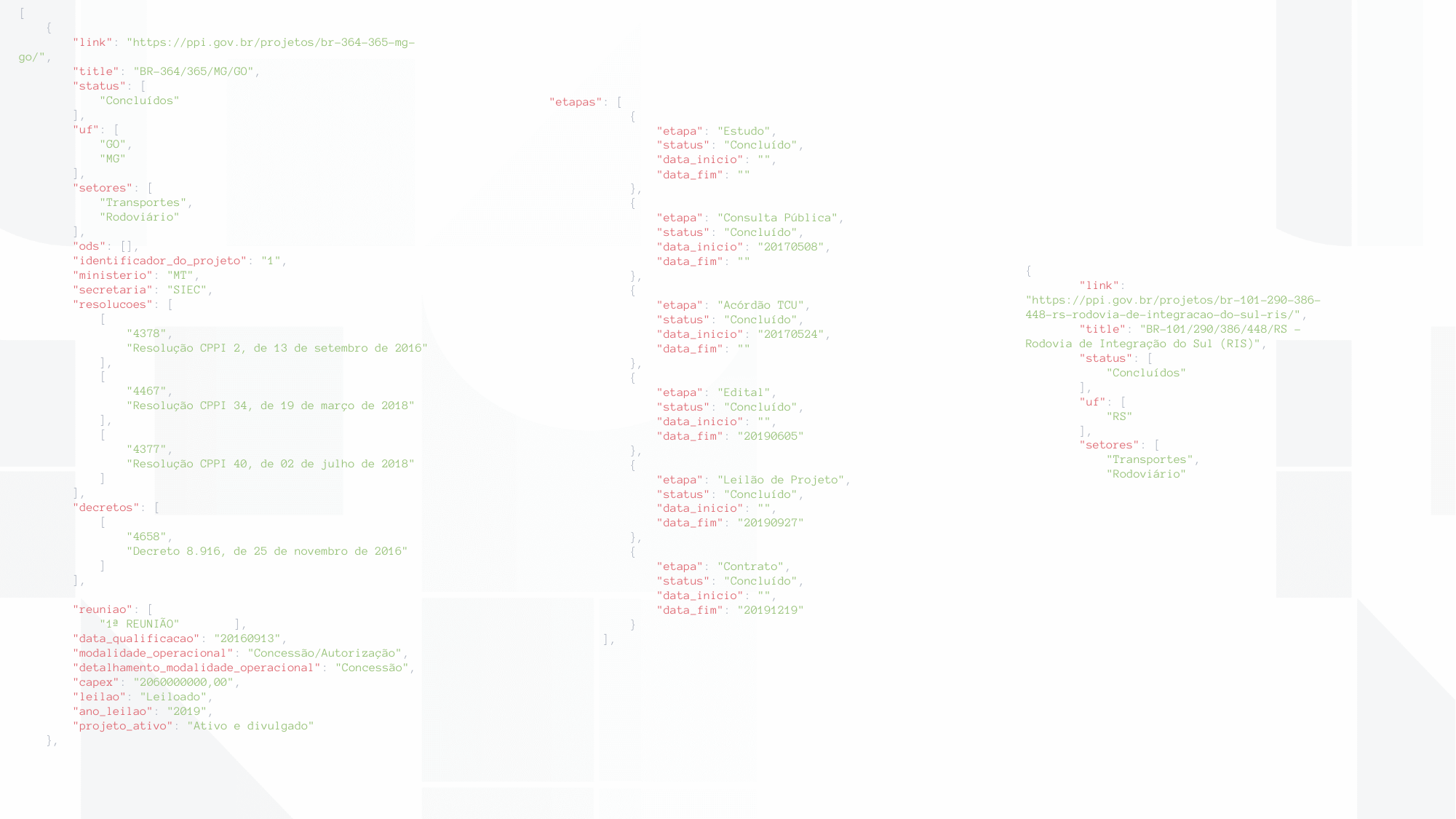

[
    {
        "link": "https://ppi.gov.br/projetos/br-364-365-mg-go/",
        "title": "BR-364/365/MG/GO",
        "status": [
            "Concluídos"
        ],
        "uf": [
            "GO",
            "MG"
        ],
        "setores": [
            "Transportes",
            "Rodoviário"
        ],
        "ods": [],
        "identificador_do_projeto": "1",
        "ministerio": "MT",
        "secretaria": "SIEC",
        "resolucoes": [
            [
                "4378",
                "Resolução CPPI 2, de 13 de setembro de 2016"
            ],
            [
                "4467",
                "Resolução CPPI 34, de 19 de março de 2018"
            ],
            [
                "4377",
                "Resolução CPPI 40, de 02 de julho de 2018"
            ]
        ],
        "decretos": [
            [
                "4658",
                "Decreto 8.916, de 25 de novembro de 2016"
            ]
        ],

        "reuniao": [
            "1ª REUNIÃO"        ],
        "data_qualificacao": "20160913",
        "modalidade_operacional": "Concessão/Autorização",
        "detalhamento_modalidade_operacional": "Concessão",
        "capex": "2060000000,00",
        "leilao": "Leiloado",
        "ano_leilao": "2019",
        "projeto_ativo": "Ativo e divulgado"
    },
"etapas": [
            {
                "etapa": "Estudo",
                "status": "Concluído",
                "data_inicio": "",
                "data_fim": ""
            },
            {
                "etapa": "Consulta Pública",
                "status": "Concluído",
                "data_inicio": "20170508",
                "data_fim": ""
            },
            {
                "etapa": "Acórdão TCU",
                "status": "Concluído",
                "data_inicio": "20170524",
                "data_fim": ""
            },
            {
                "etapa": "Edital",
                "status": "Concluído",
                "data_inicio": "",
                "data_fim": "20190605"
            },
            {
                "etapa": "Leilão de Projeto",
                "status": "Concluído",
                "data_inicio": "",
                "data_fim": "20190927"
            },
            {
                "etapa": "Contrato",
                "status": "Concluído",
                "data_inicio": "",
                "data_fim": "20191219"
            }
        ],
{
        "link": "https://ppi.gov.br/projetos/br-101-290-386-448-rs-rodovia-de-integracao-do-sul-ris/",
        "title": "BR-101/290/386/448/RS - Rodovia de Integração do Sul (RIS)",
        "status": [
            "Concluídos"
        ],
        "uf": [
            "RS"
        ],
        "setores": [
            "Transportes",
            "Rodoviário"